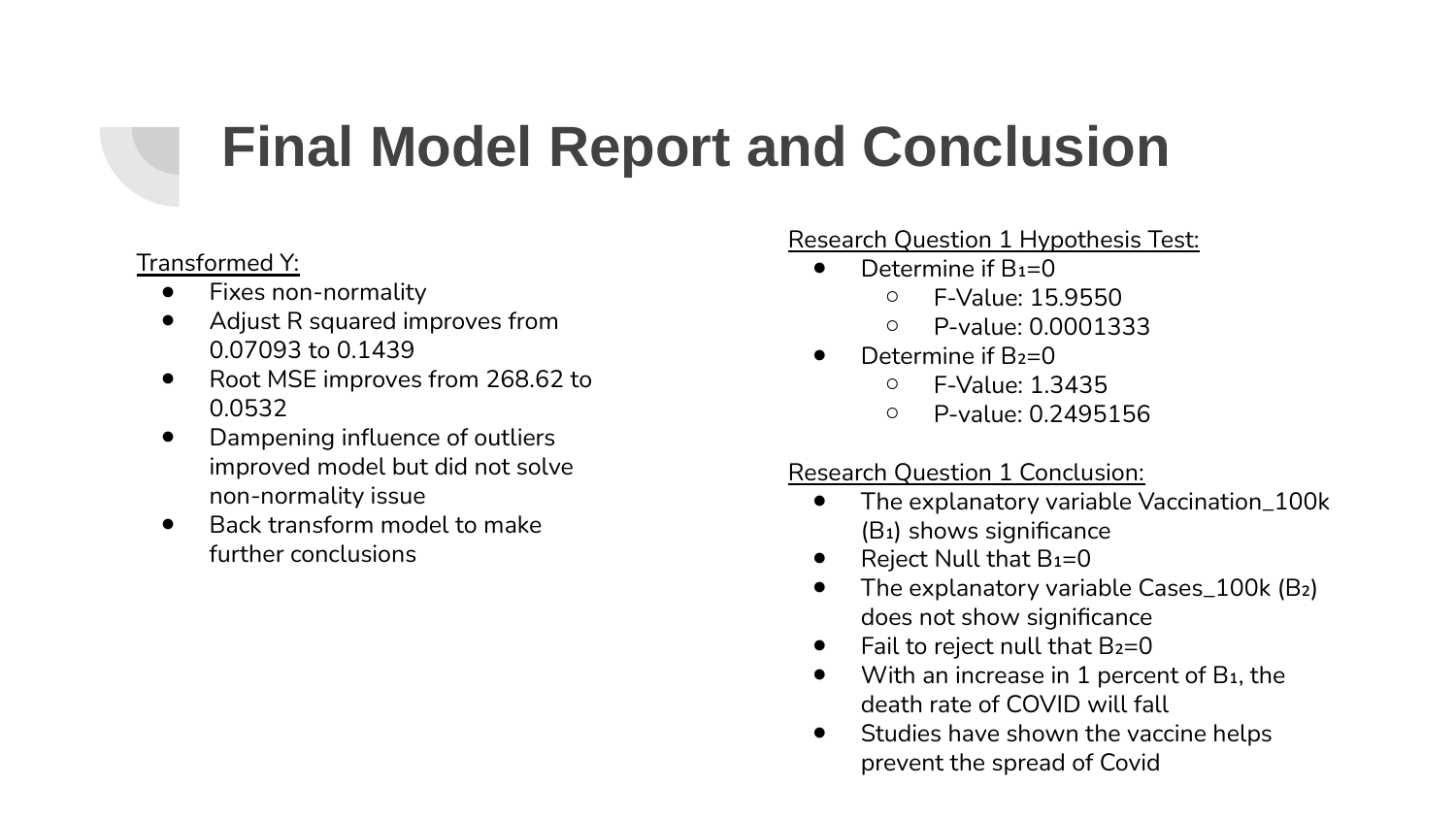

# Final Model Report and Conclusion
Research Question 1 Hypothesis Test:
Determine if B₁=0
F-Value: 15.9550
P-value: 0.0001333
Determine if B₂=0
F-Value: 1.3435
P-value: 0.2495156

Research Question 1 Conclusion:
The explanatory variable Vaccination_100k (B₁) shows significance
Reject Null that B₁=0
The explanatory variable Cases_100k (B₂) does not show significance
Fail to reject null that B₂=0
With an increase in 1 percent of B₁, the death rate of COVID will fall
Studies have shown the vaccine helps prevent the spread of Covid

Transformed Y:
Fixes non-normality
Adjust R squared improves from 0.07093 to 0.1439
Root MSE improves from 268.62 to 0.0532
Dampening influence of outliers improved model but did not solve non-normality issue
Back transform model to make further conclusions